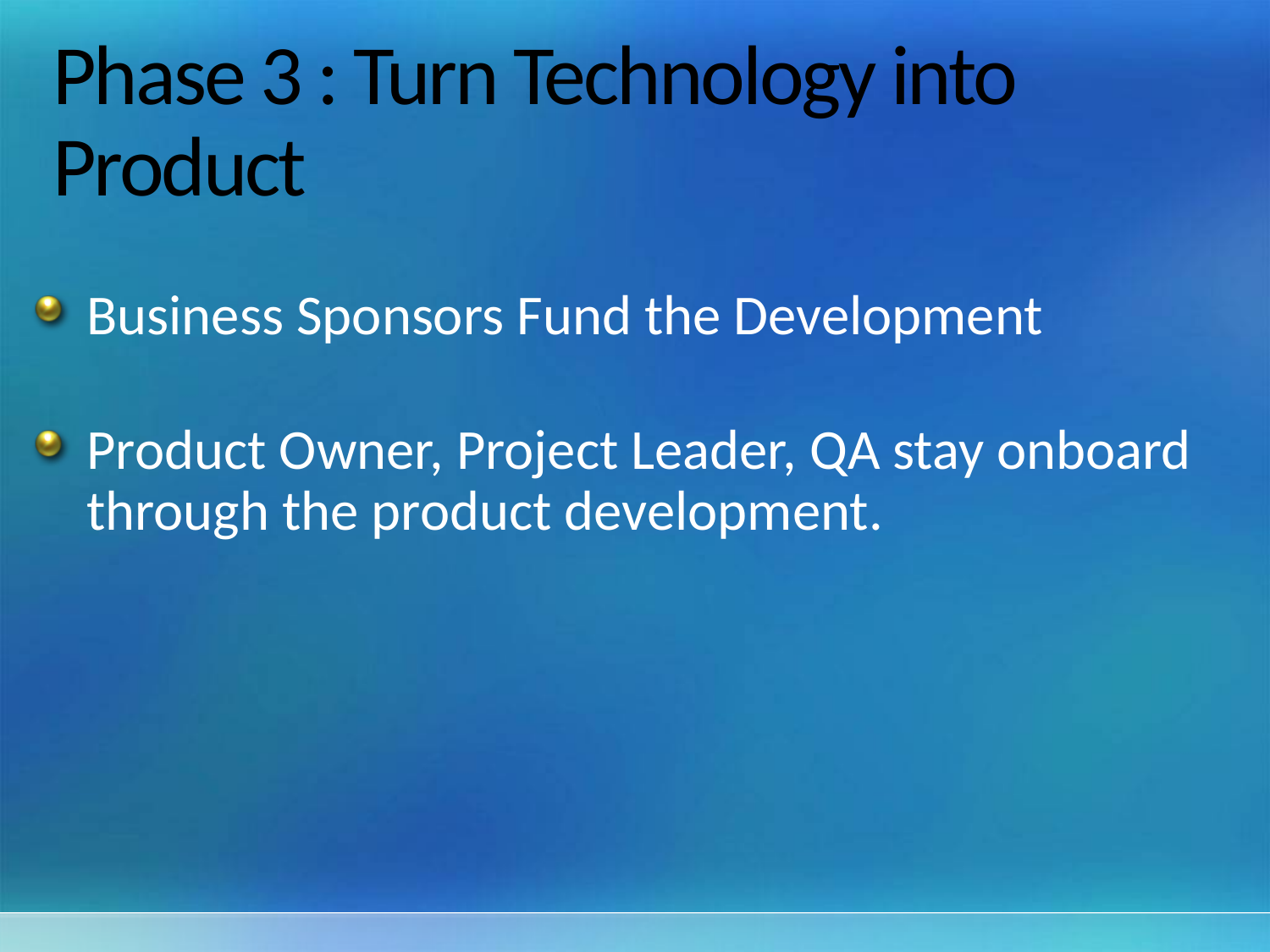

# Phase 3 : Turn Technology into Product
Business Sponsors Fund the Development

Product Owner, Project Leader, QA stay onboard through the product development.